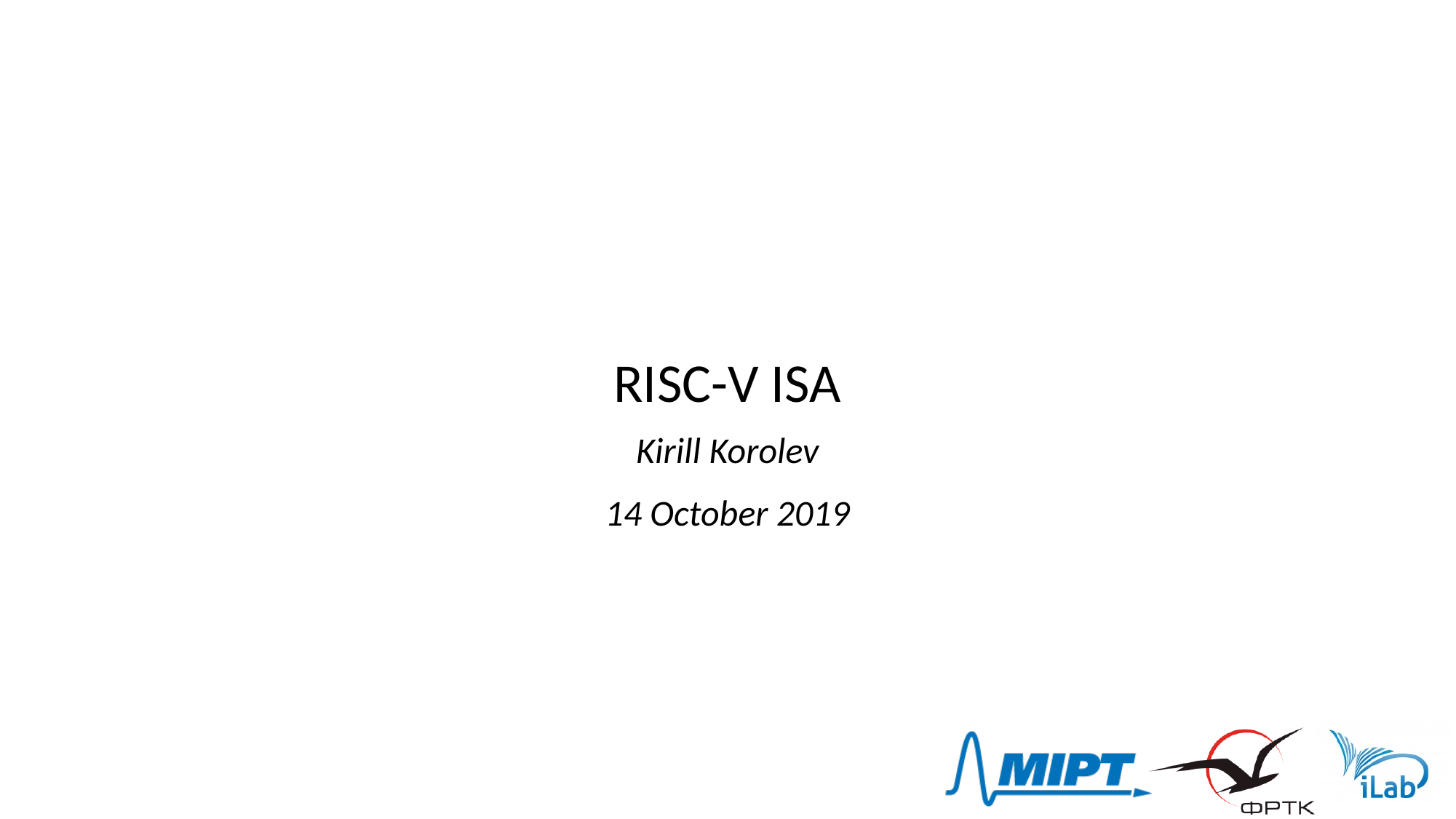

# RISC-V ISA
Kirill Korolev
14 October 2019
2